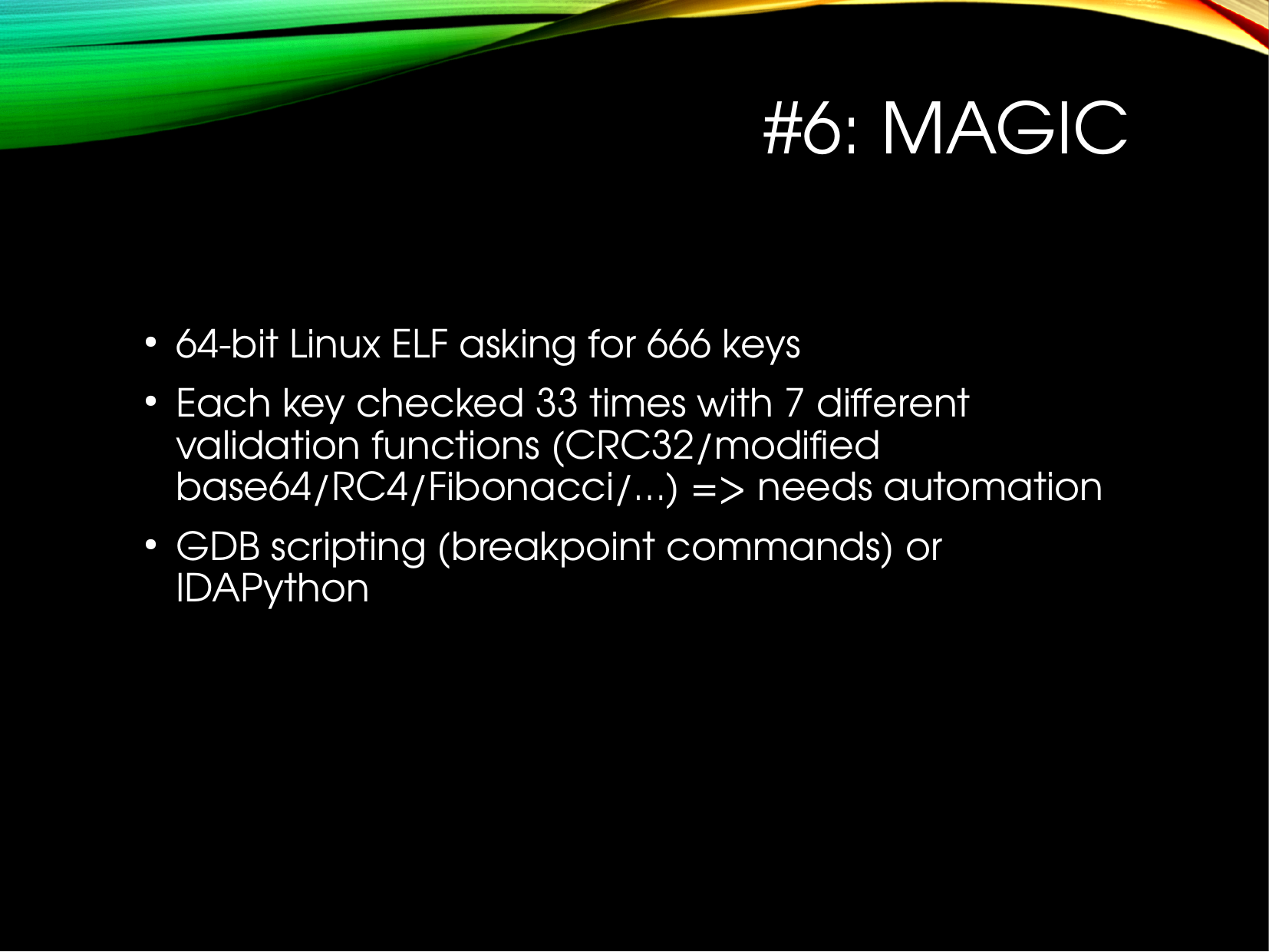

#6: Magic

64-bit Linux ELF asking for 666 keys
Each key checked 33 times with 7 different validation functions (CRC32/modified base64/RC4/Fibonacci/…) => needs automation
GDB scripting (breakpoint commands) or IDAPython